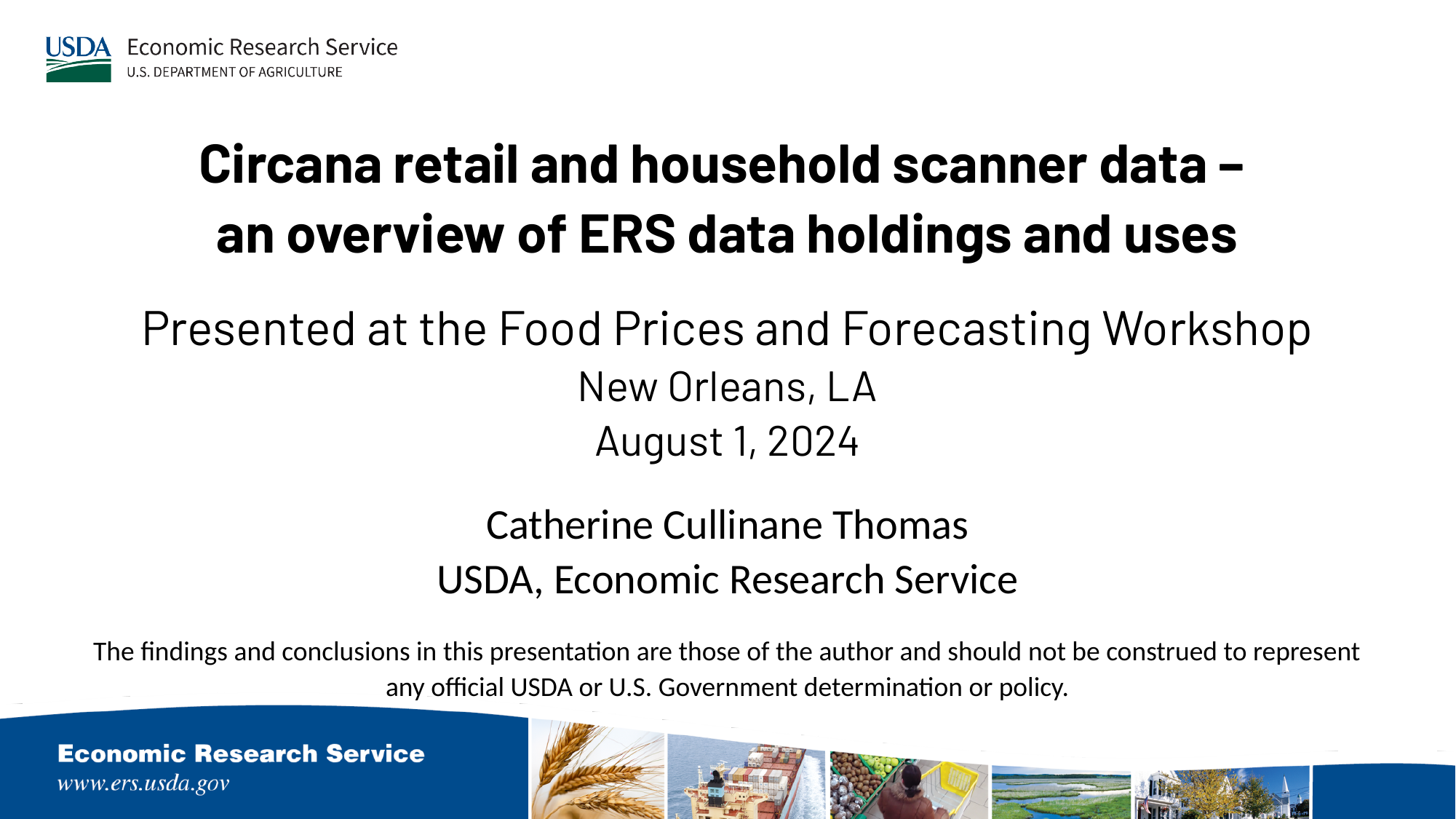

# Circana retail and household scanner data – an overview of ERS data holdings and uses x Presented at the Food Prices and Forecasting Workshop New Orleans, LA August 1, 2024 x Catherine Cullinane Thomas USDA, Economic Research Service x The findings and conclusions in this presentation are those of the author and should not be construed to represent any official USDA or U.S. Government determination or policy.